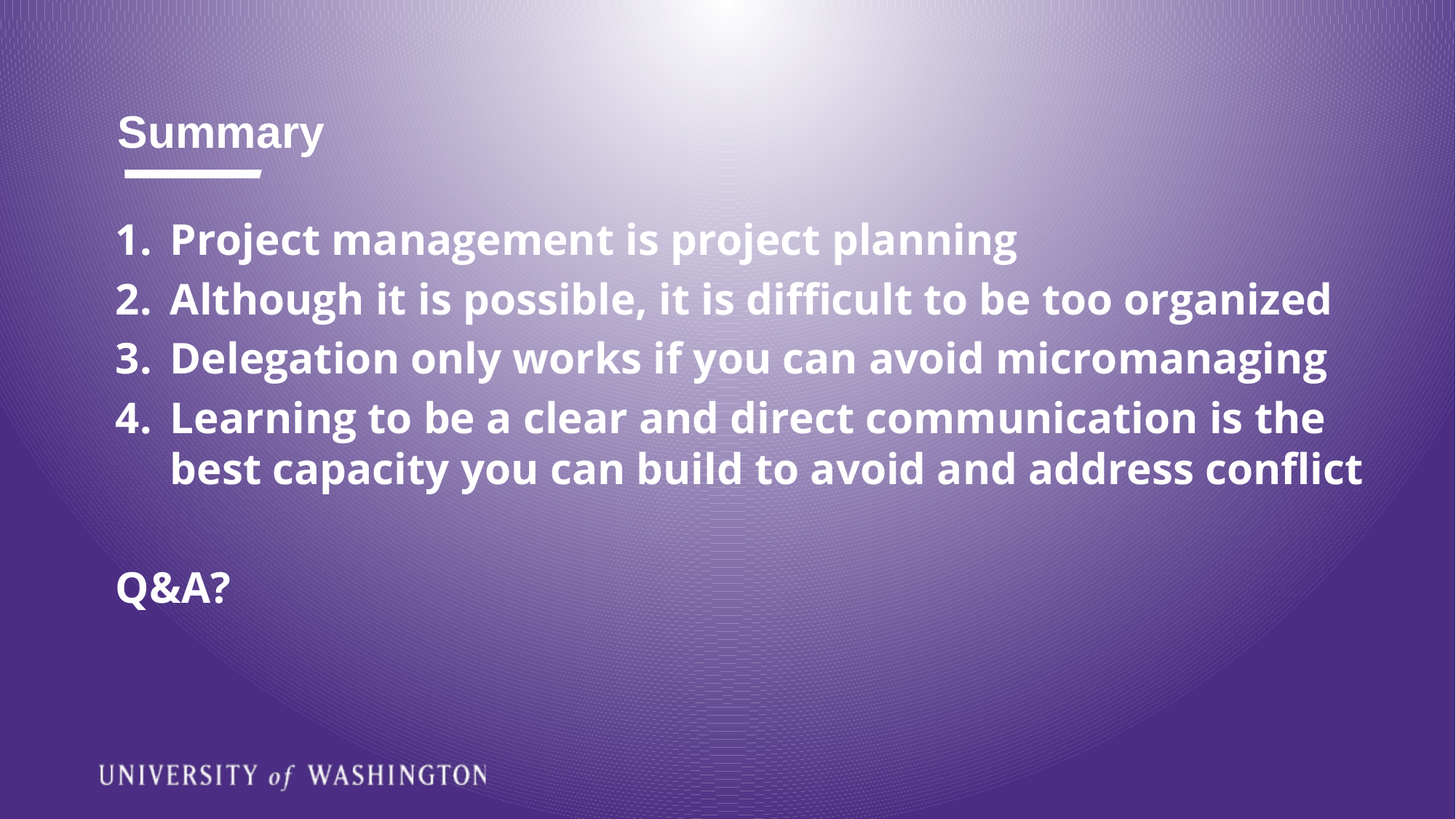

# Summary
Project management is project planning
Although it is possible, it is difficult to be too organized
Delegation only works if you can avoid micromanaging
Learning to be a clear and direct communication is the best capacity you can build to avoid and address conflict

Q&A?